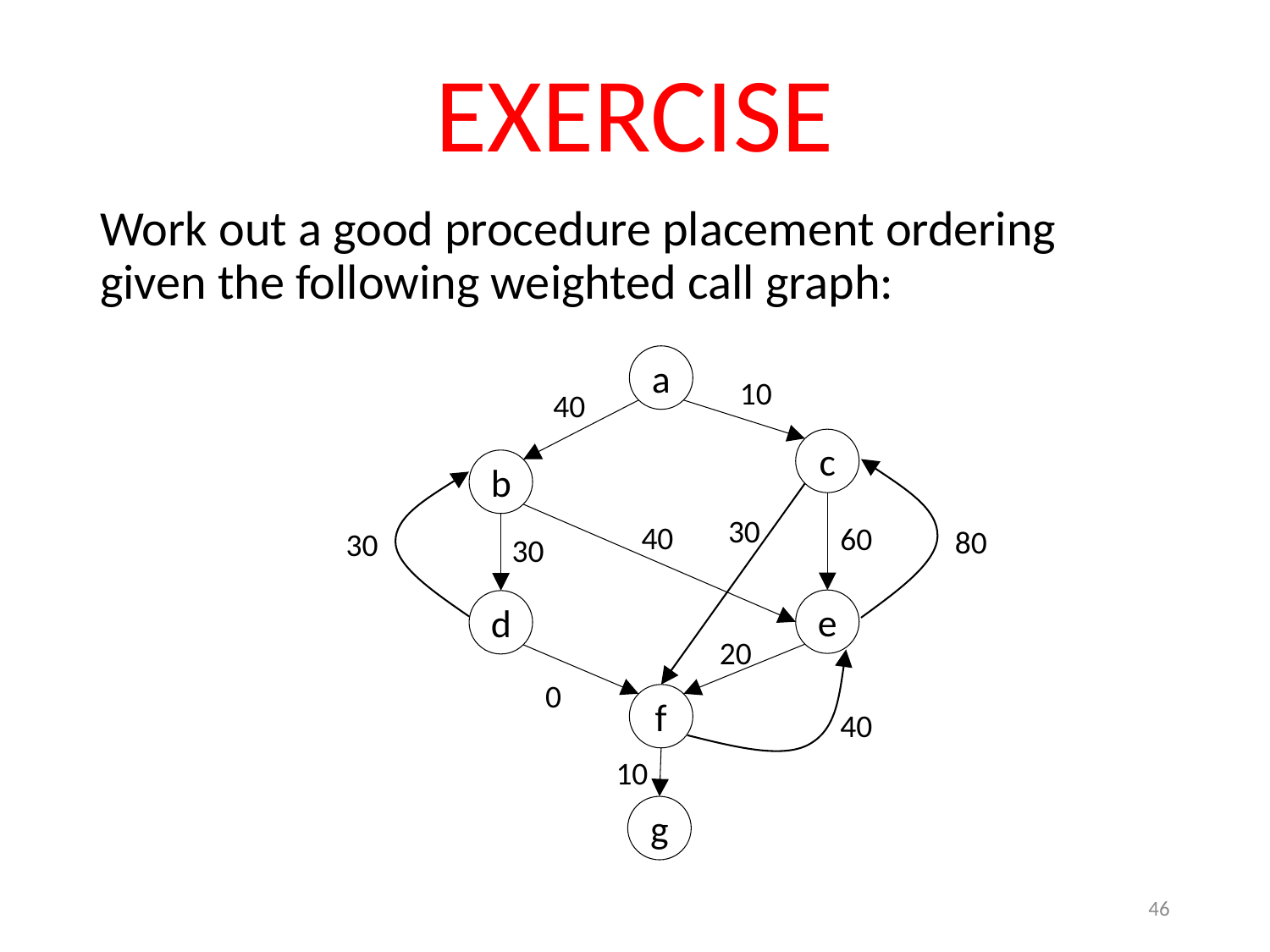

# EXERCISE
Work out a good procedure placement ordering given the following weighted call graph:
a
10
40
c
b

30
40
60
80
30
30
e
d
20

0
f
40
10
g
46